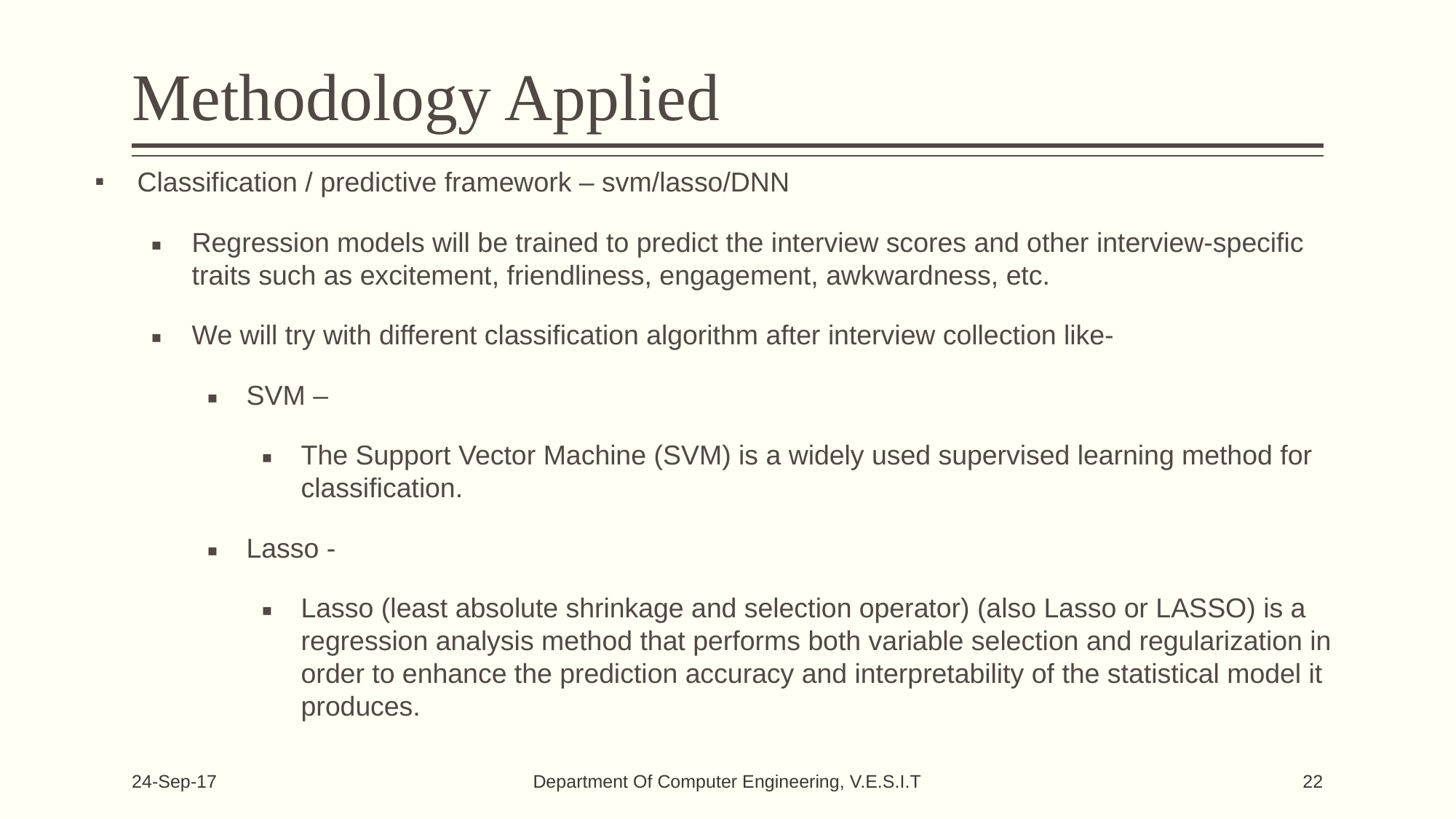

# Methodology Applied
Classification / predictive framework – svm/lasso/DNN
Regression models will be trained to predict the interview scores and other interview-speciﬁc traits such as excitement, friendliness, engagement, awkwardness, etc.
We will try with different classification algorithm after interview collection like-
SVM –
The Support Vector Machine (SVM) is a widely used supervised learning method for classiﬁcation.
Lasso -
Lasso (least absolute shrinkage and selection operator) (also Lasso or LASSO) is a regression analysis method that performs both variable selection and regularization in order to enhance the prediction accuracy and interpretability of the statistical model it produces.

Department Of Computer Engineering, V.E.S.I.T
24-Sep-17
22